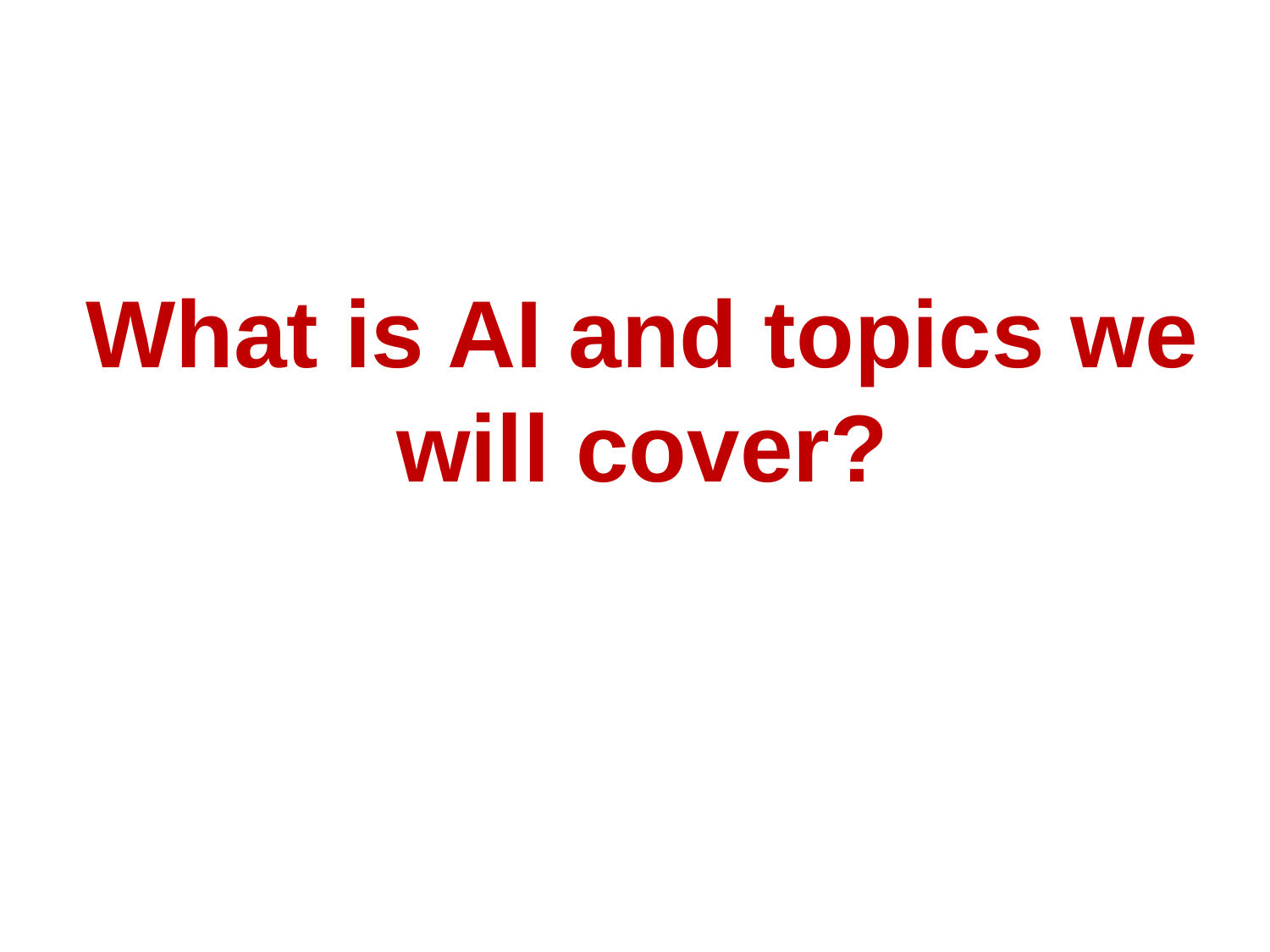

What is AI and topics we will cover?